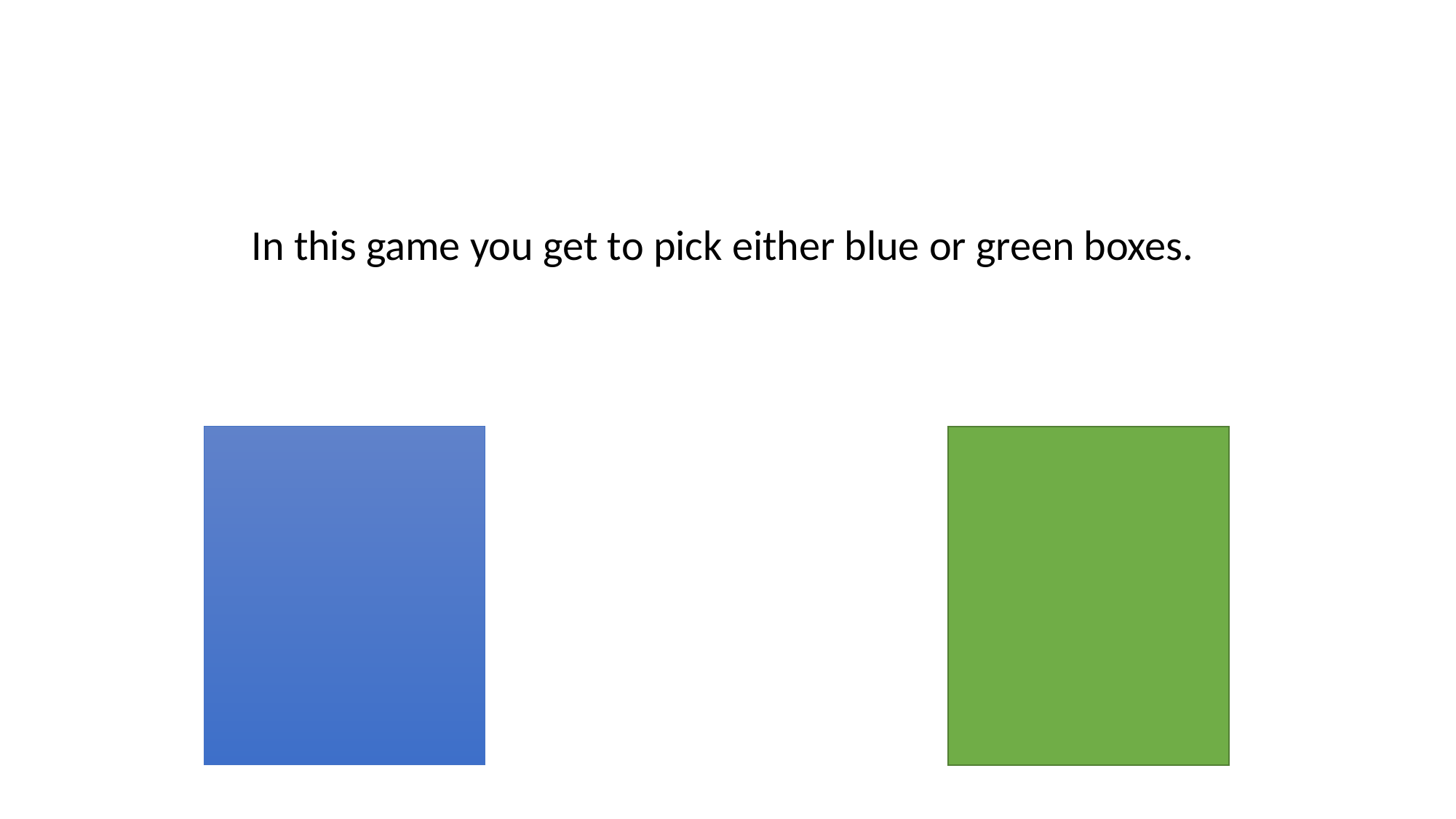

In this game you get to pick either blue or green boxes.